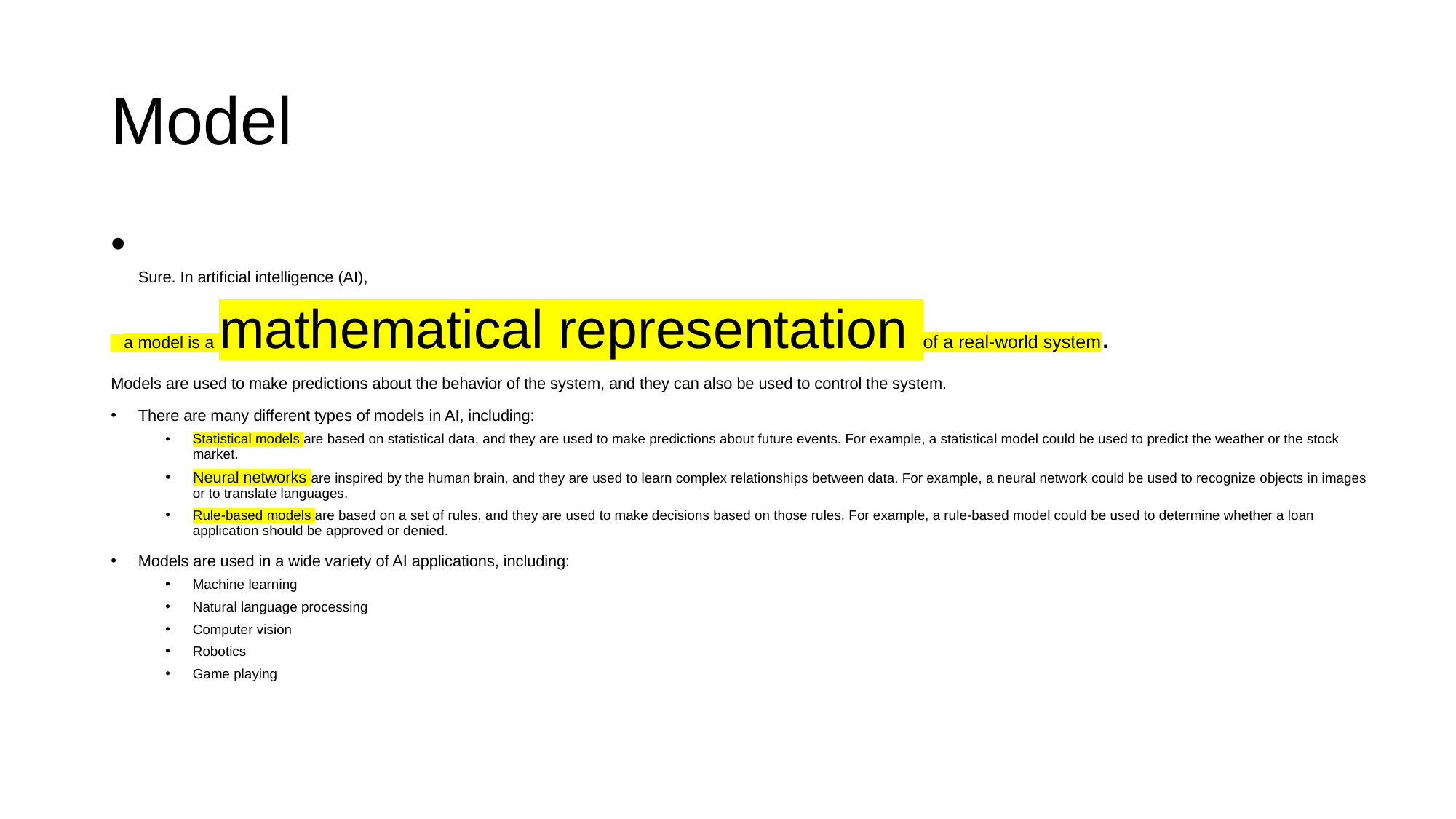

# Model
Sure. In artificial intelligence (AI),
   a model is a mathematical representation of a real-world system.
Models are used to make predictions about the behavior of the system, and they can also be used to control the system.
There are many different types of models in AI, including:
Statistical models are based on statistical data, and they are used to make predictions about future events. For example, a statistical model could be used to predict the weather or the stock market.
Neural networks are inspired by the human brain, and they are used to learn complex relationships between data. For example, a neural network could be used to recognize objects in images or to translate languages.
Rule-based models are based on a set of rules, and they are used to make decisions based on those rules. For example, a rule-based model could be used to determine whether a loan application should be approved or denied.
Models are used in a wide variety of AI applications, including:
Machine learning
Natural language processing
Computer vision
Robotics
Game playing